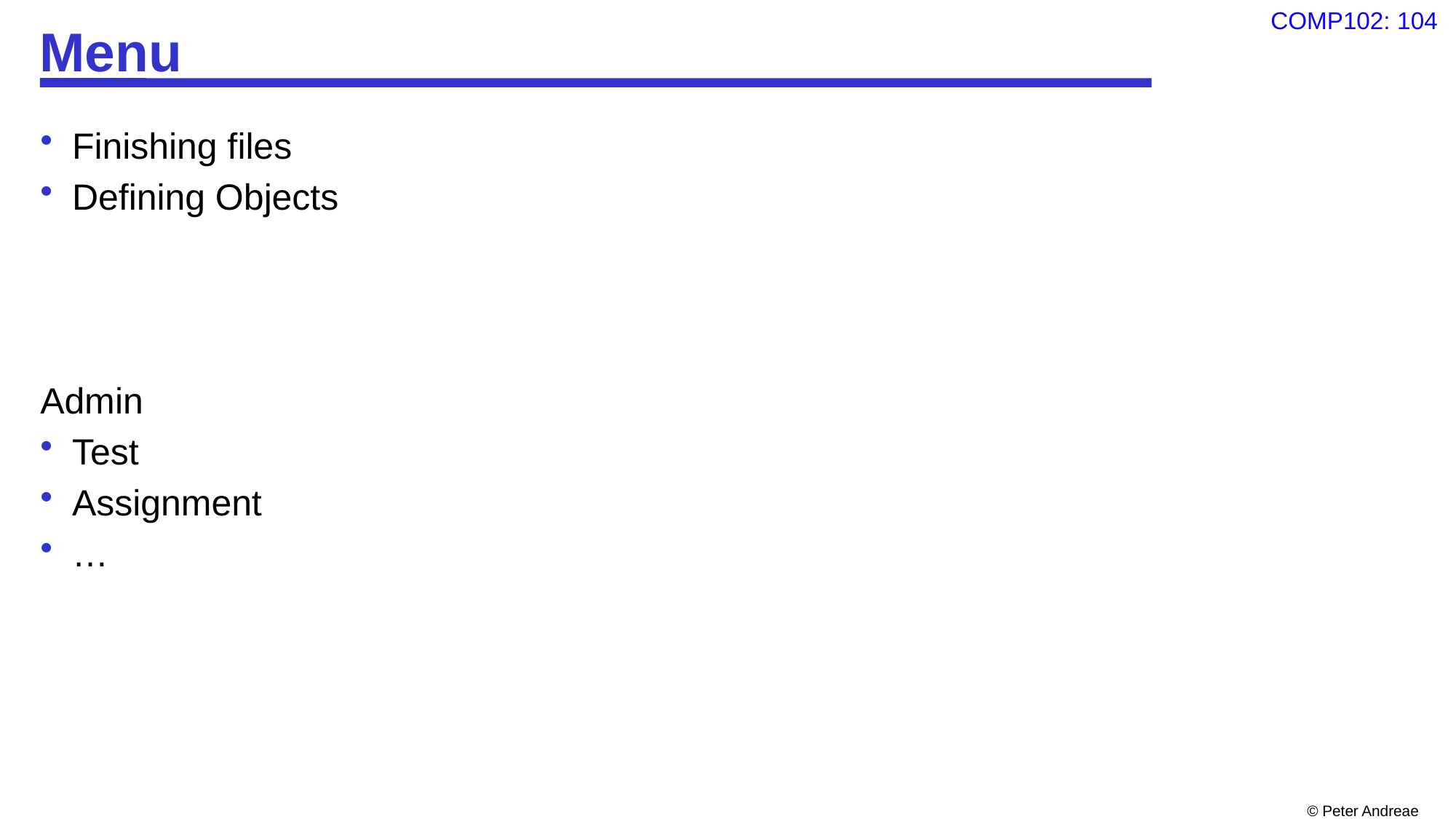

# Menu
Finishing files
Defining Objects

Admin
Test
Assignment
…